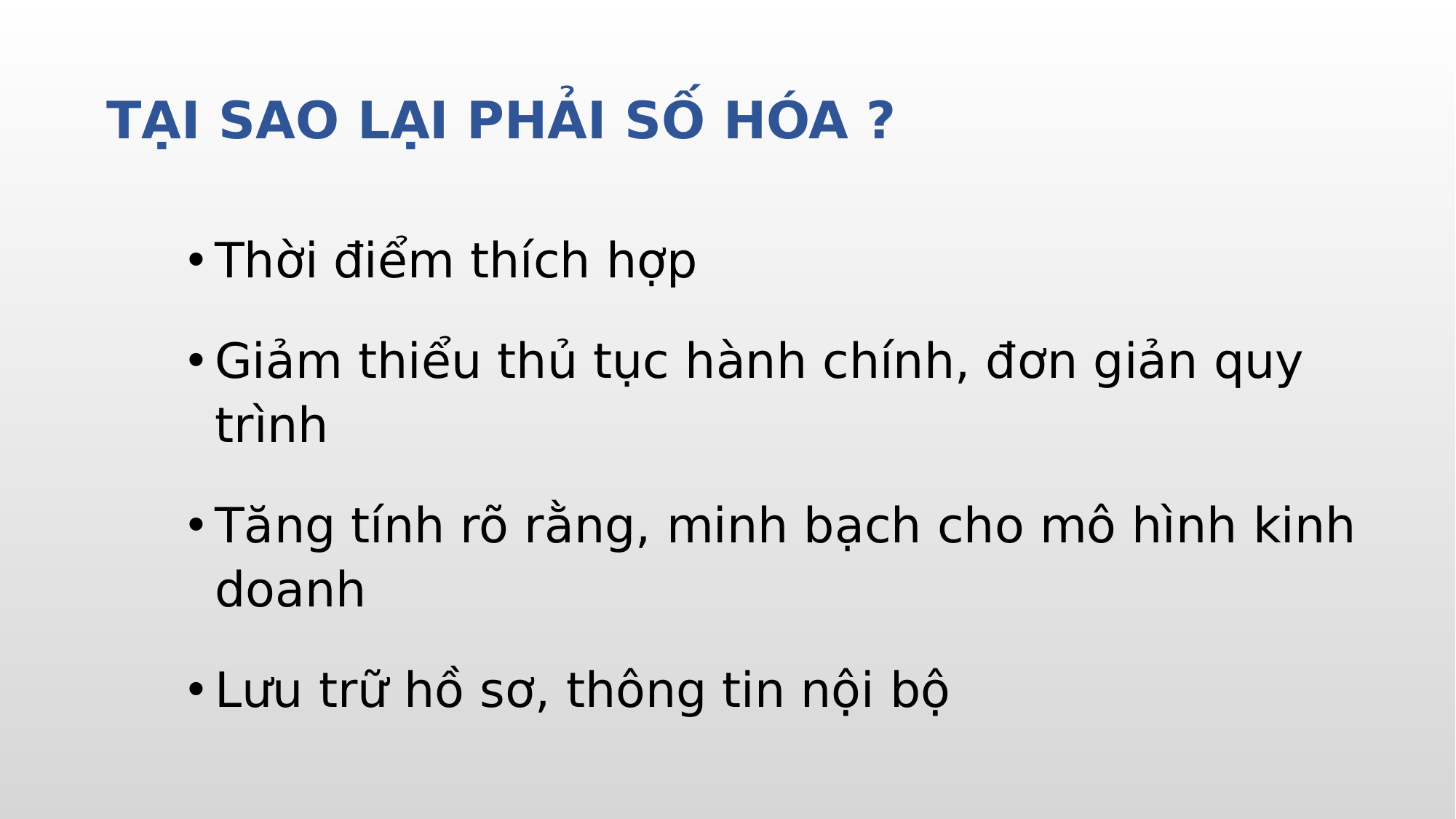

# TẠI SAO LẠI PHẢI SỐ HÓA ?
Thời điểm thích hợp
Giảm thiểu thủ tục hành chính, đơn giản quy trình
Tăng tính rõ rằng, minh bạch cho mô hình kinh doanh
Lưu trữ hồ sơ, thông tin nội bộ